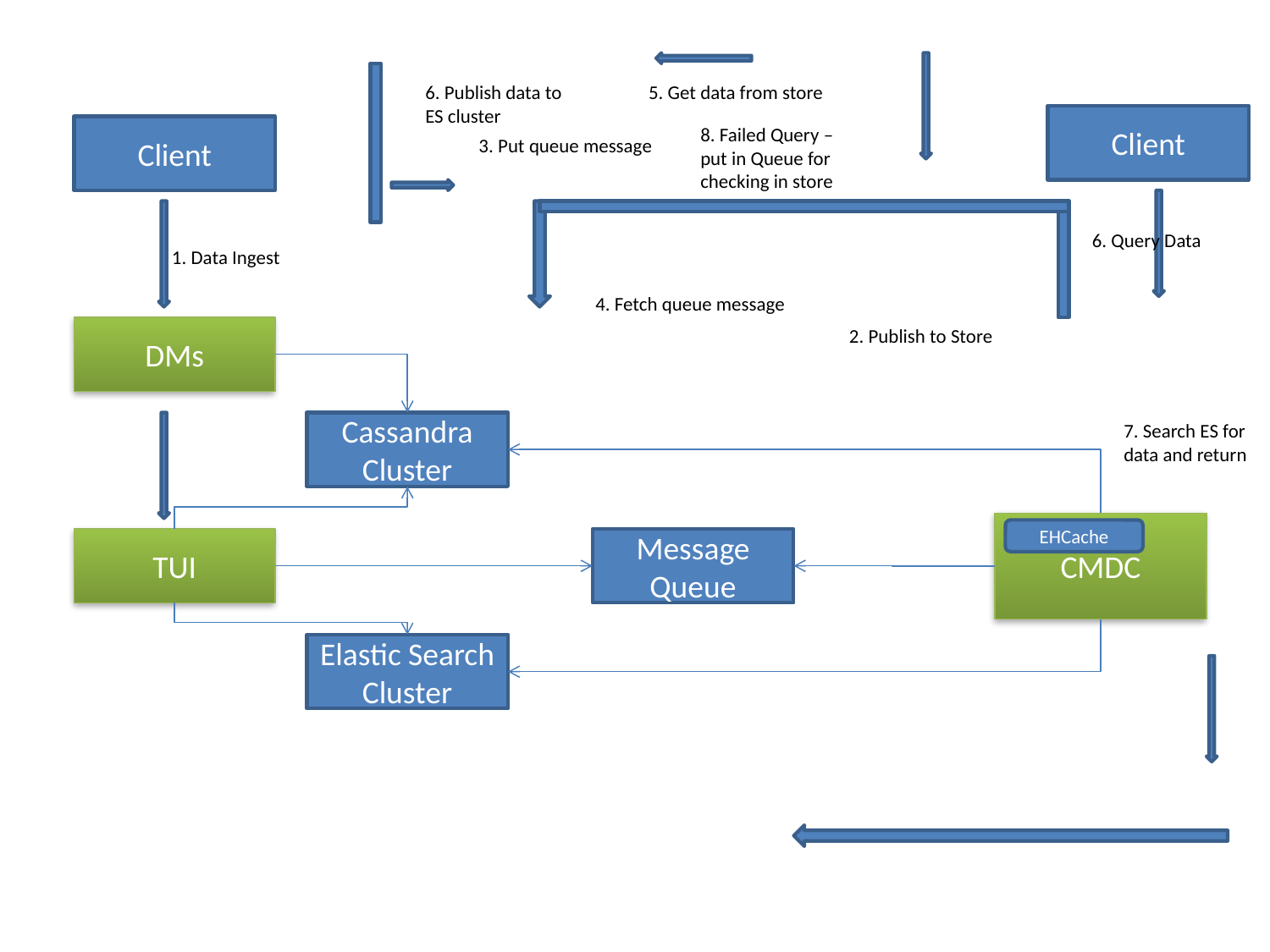

6. Publish data to ES cluster
5. Get data from store
Client
Client
8. Failed Query – put in Queue for checking in store
3. Put queue message

6. Query Data
1. Data Ingest
4. Fetch queue message
DMs
2. Publish to Store

Cassandra Cluster
7. Search ES for data and return
CMDC
EHCache
TUI
Message Queue
Elastic Search Cluster